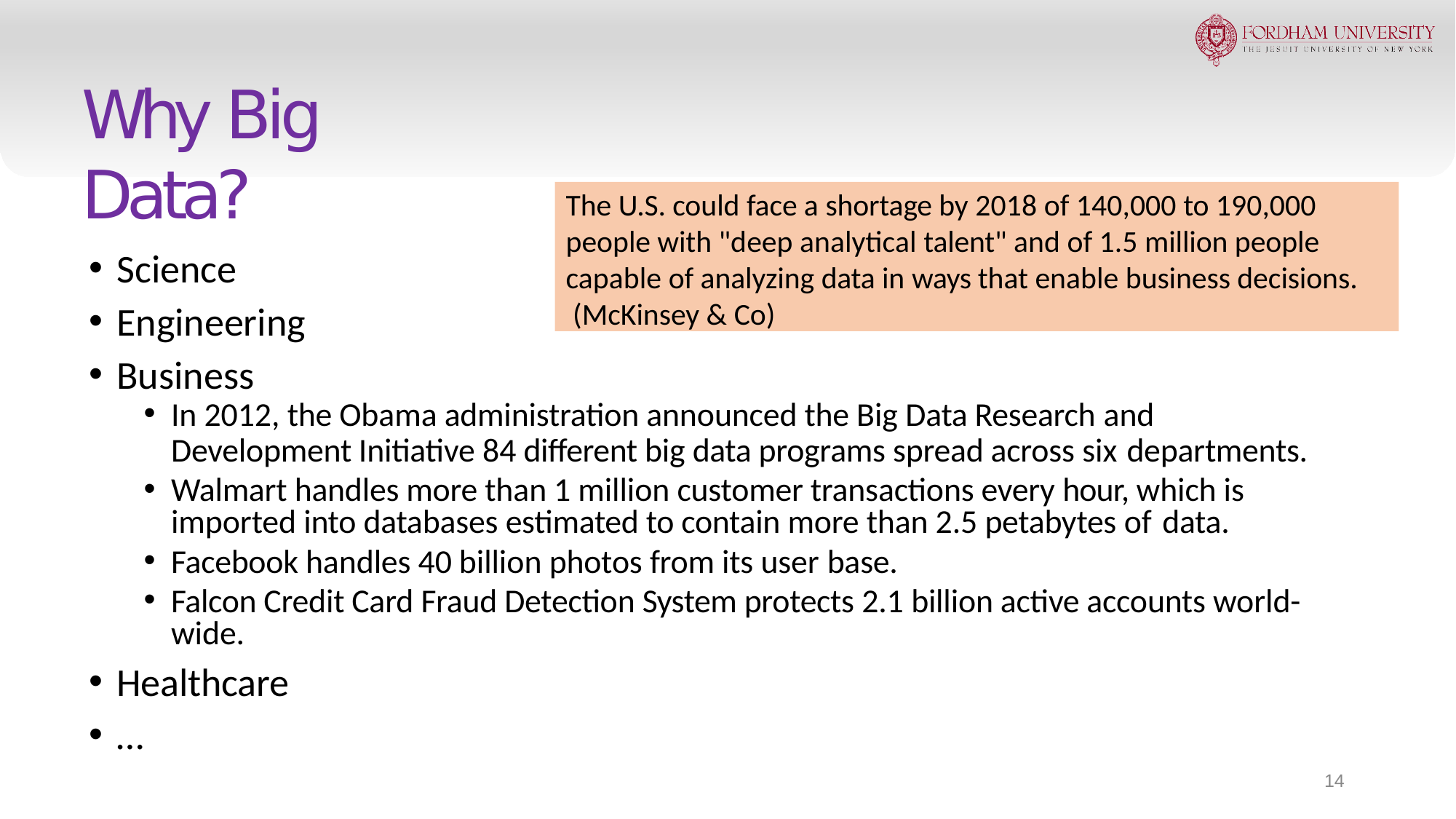

# Why Big Data?
The U.S. could face a shortage by 2018 of 140,000 to 190,000  people with "deep analytical talent" and of 1.5 million people  capable of analyzing data in ways that enable business decisions.  (McKinsey & Co)
Science
Engineering
Business
In 2012, the Obama administration announced the Big Data Research and
Development Initiative 84 different big data programs spread across six departments.
Walmart handles more than 1 million customer transactions every hour, which is  imported into databases estimated to contain more than 2.5 petabytes of data.
Facebook handles 40 billion photos from its user base.
Falcon Credit Card Fraud Detection System protects 2.1 billion active accounts world-  wide.
Healthcare
…
14